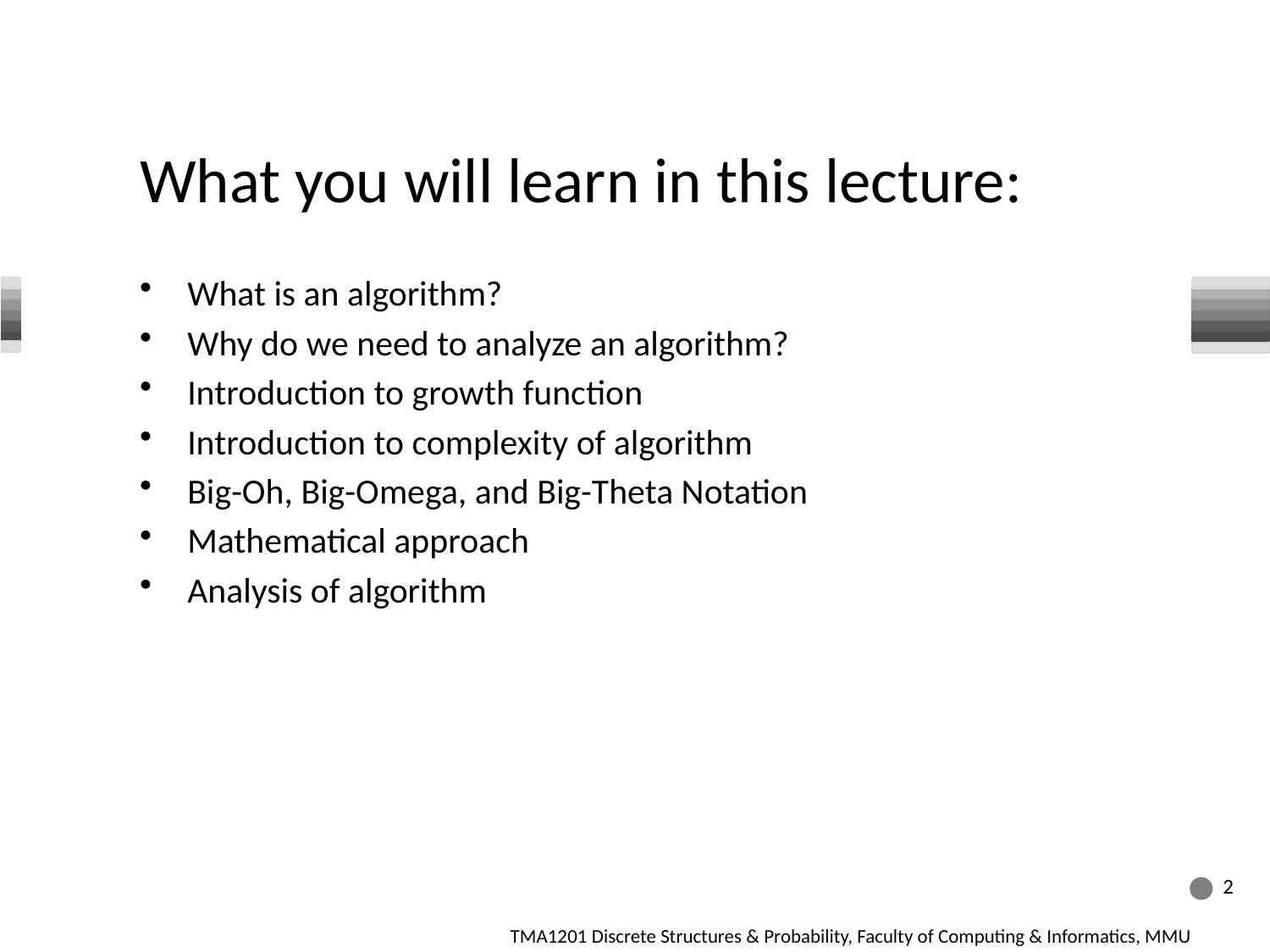

# What you will learn in this lecture:

What is an algorithm?
Why do we need to analyze an algorithm?
Introduction to growth function
Introduction to complexity of algorithm
Big-Oh, Big-Omega, and Big-Theta Notation
Mathematical approach
Analysis of algorithm

2